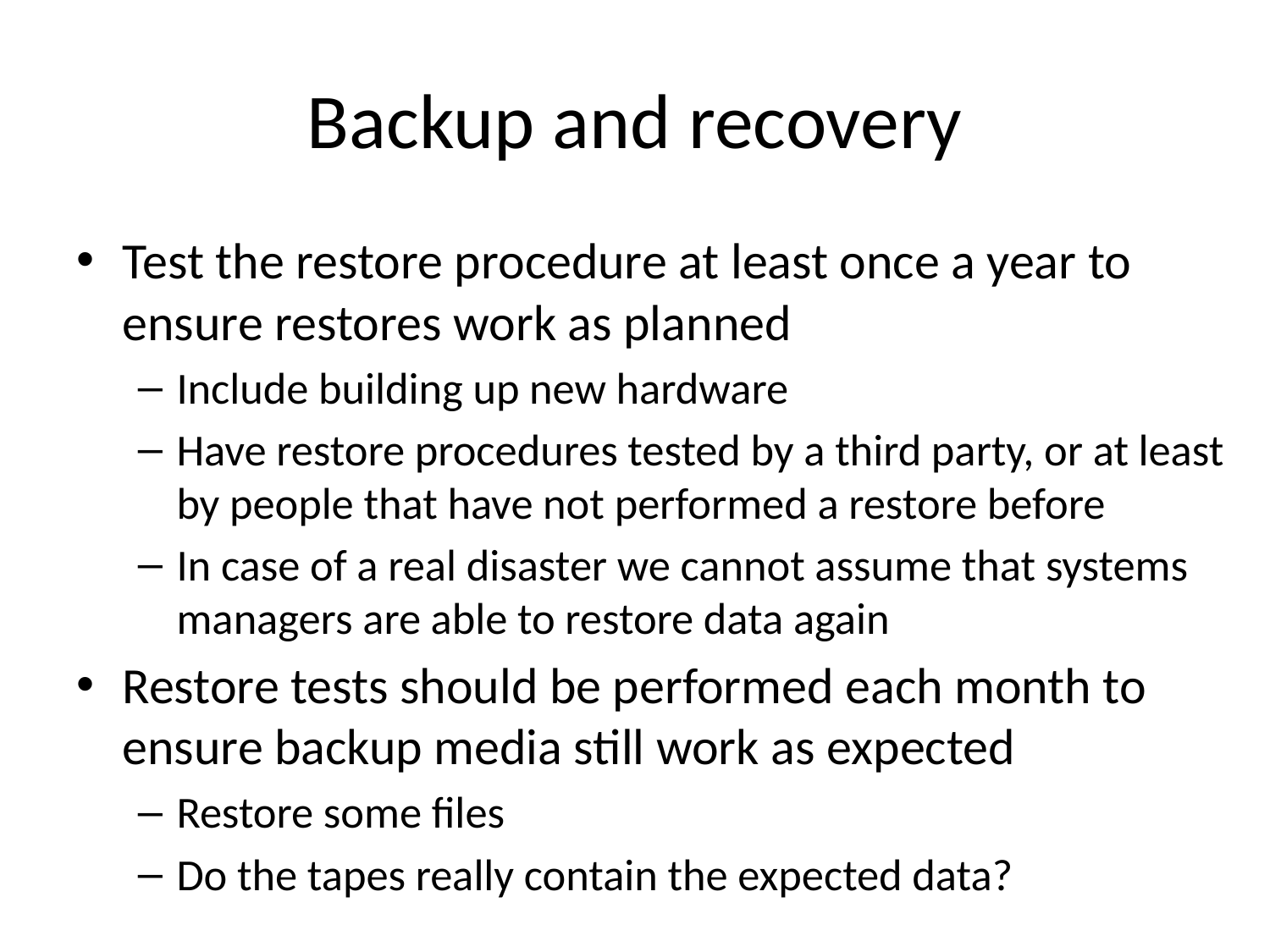

# Backup and recovery
Test the restore procedure at least once a year to ensure restores work as planned
Include building up new hardware
Have restore procedures tested by a third party, or at least by people that have not performed a restore before
In case of a real disaster we cannot assume that systems managers are able to restore data again
Restore tests should be performed each month to ensure backup media still work as expected
Restore some files
Do the tapes really contain the expected data?